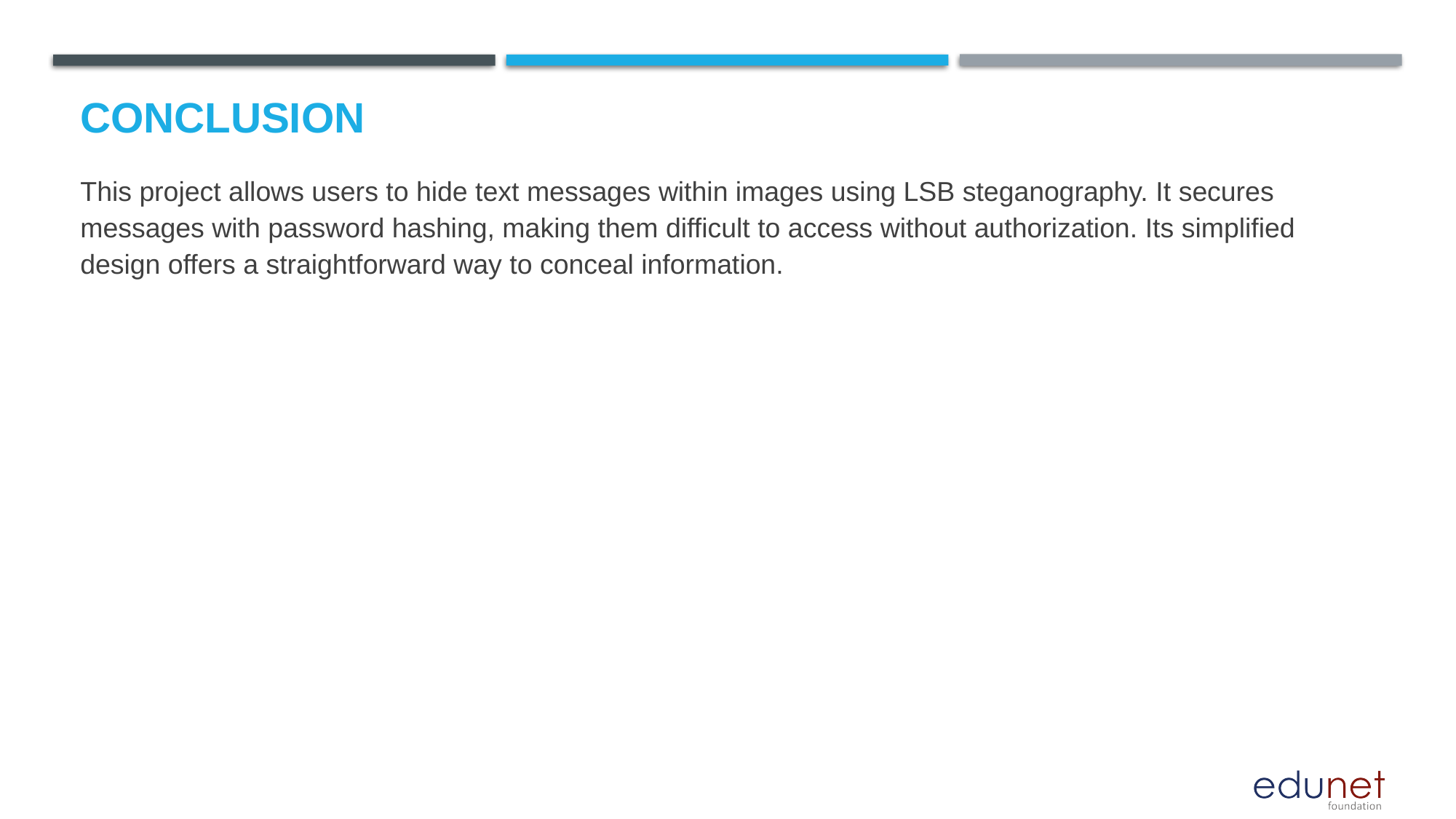

# Conclusion
This project allows users to hide text messages within images using LSB steganography. It secures messages with password hashing, making them difficult to access without authorization. Its simplified design offers a straightforward way to conceal information.